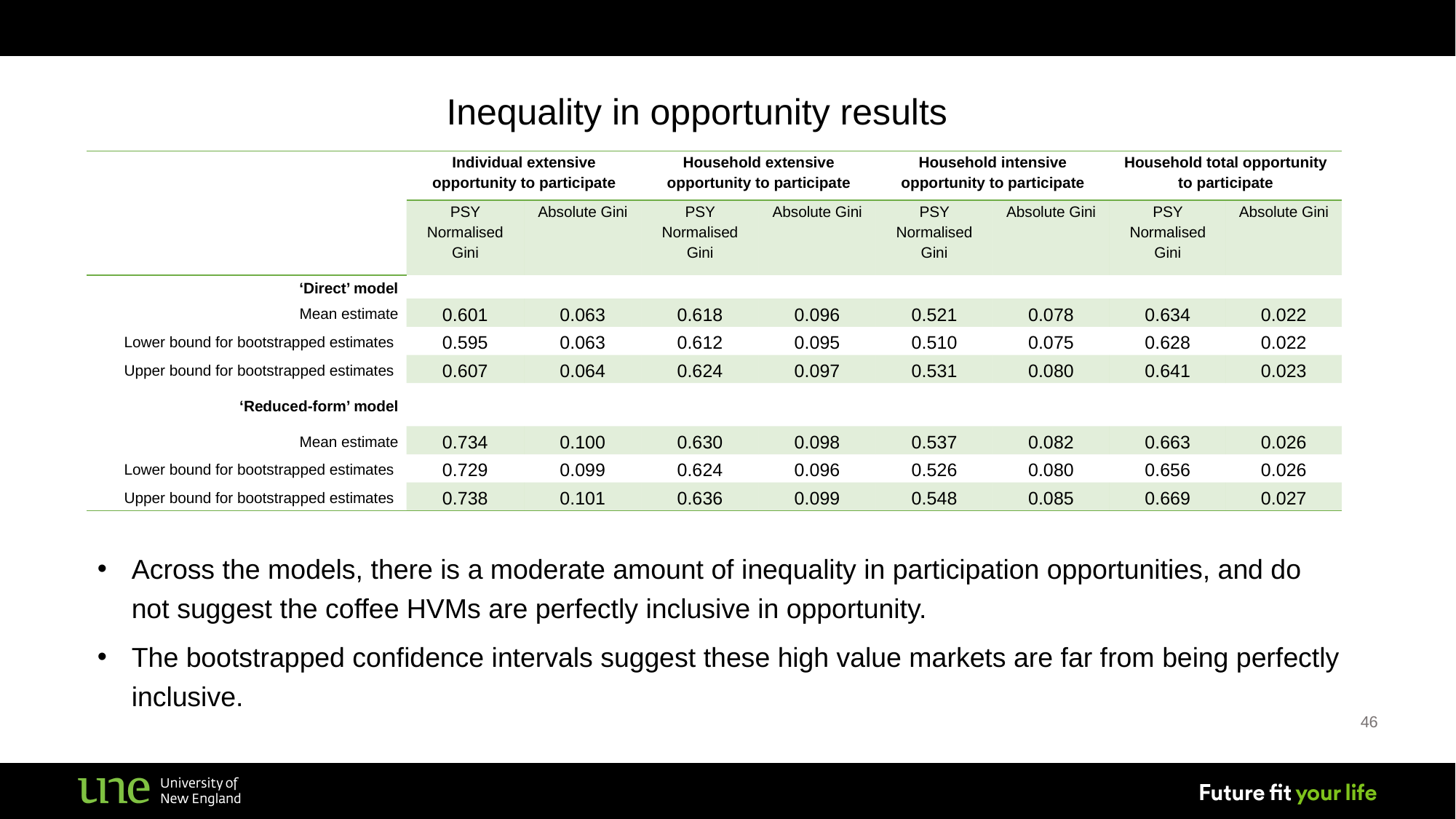

Inequality in opportunity results
|  | Individual extensive opportunity to participate |  | Household extensive opportunity to participate |  | Household intensive opportunity to participate |  | Household total opportunity to participate |  |
| --- | --- | --- | --- | --- | --- | --- | --- | --- |
|  | PSY Normalised Gini | Absolute Gini | PSY Normalised Gini | Absolute Gini | PSY Normalised Gini | Absolute Gini | PSY Normalised Gini | Absolute Gini |
| ‘Direct’ model |  |  |  |  |  |  |  |  |
| Mean estimate | 0.601 | 0.063 | 0.618 | 0.096 | 0.521 | 0.078 | 0.634 | 0.022 |
| Lower bound for bootstrapped estimates | 0.595 | 0.063 | 0.612 | 0.095 | 0.510 | 0.075 | 0.628 | 0.022 |
| Upper bound for bootstrapped estimates | 0.607 | 0.064 | 0.624 | 0.097 | 0.531 | 0.080 | 0.641 | 0.023 |
| ‘Reduced-form’ model |  |  |  |  |  |  |  |  |
| Mean estimate | 0.734 | 0.100 | 0.630 | 0.098 | 0.537 | 0.082 | 0.663 | 0.026 |
| Lower bound for bootstrapped estimates | 0.729 | 0.099 | 0.624 | 0.096 | 0.526 | 0.080 | 0.656 | 0.026 |
| Upper bound for bootstrapped estimates | 0.738 | 0.101 | 0.636 | 0.099 | 0.548 | 0.085 | 0.669 | 0.027 |
Across the models, there is a moderate amount of inequality in participation opportunities, and do not suggest the coffee HVMs are perfectly inclusive in opportunity.
The bootstrapped confidence intervals suggest these high value markets are far from being perfectly inclusive.
46